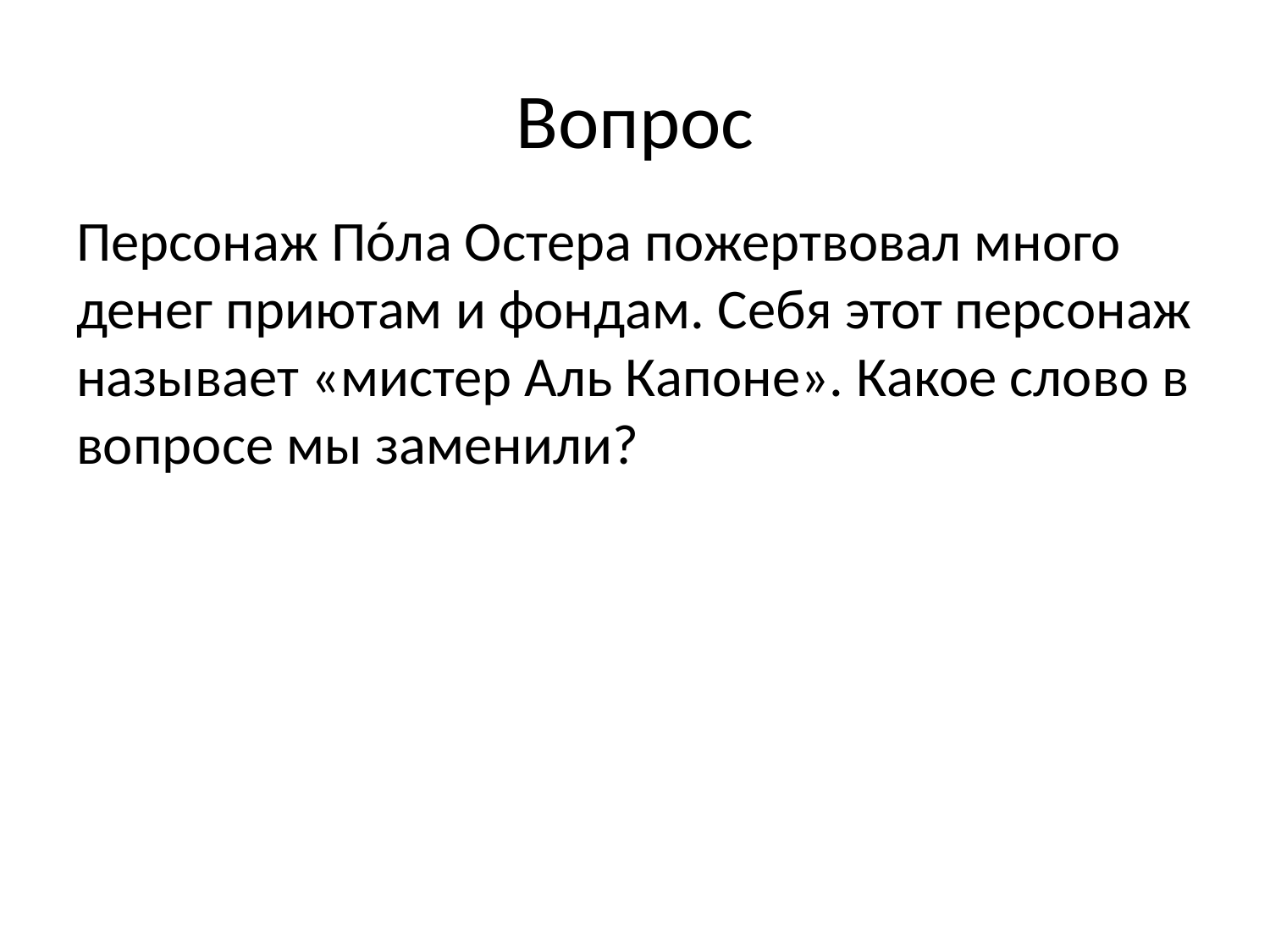

# Вопрос
Персонаж Пóла Остера пожертвовал много денег приютам и фондам. Себя этот персонаж называет «мистер Аль Капоне». Какое слово в вопросе мы заменили?